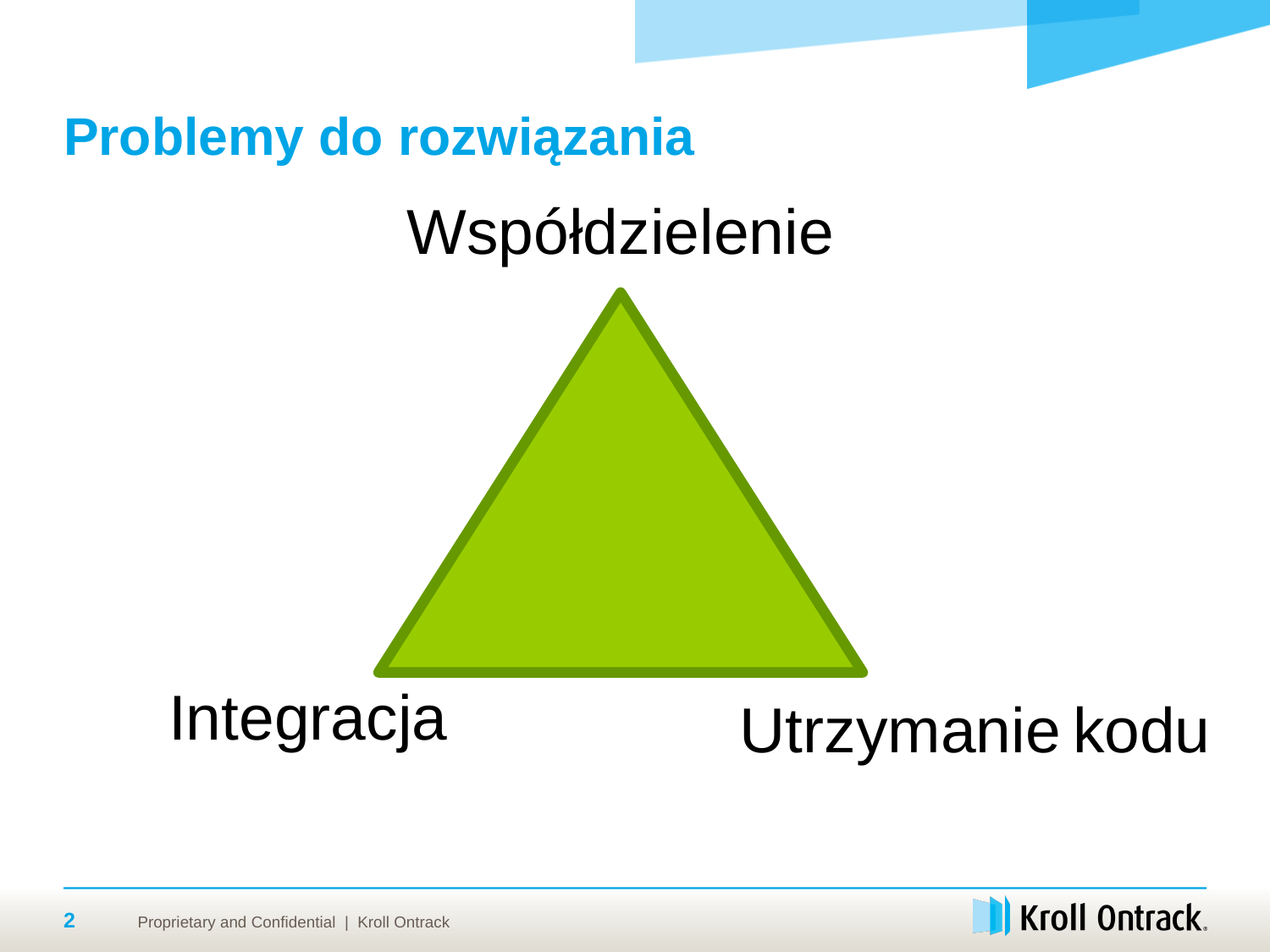

# Problemy do rozwiązania
Współdzielenie

Integracja
Utrzymanie kodu
2